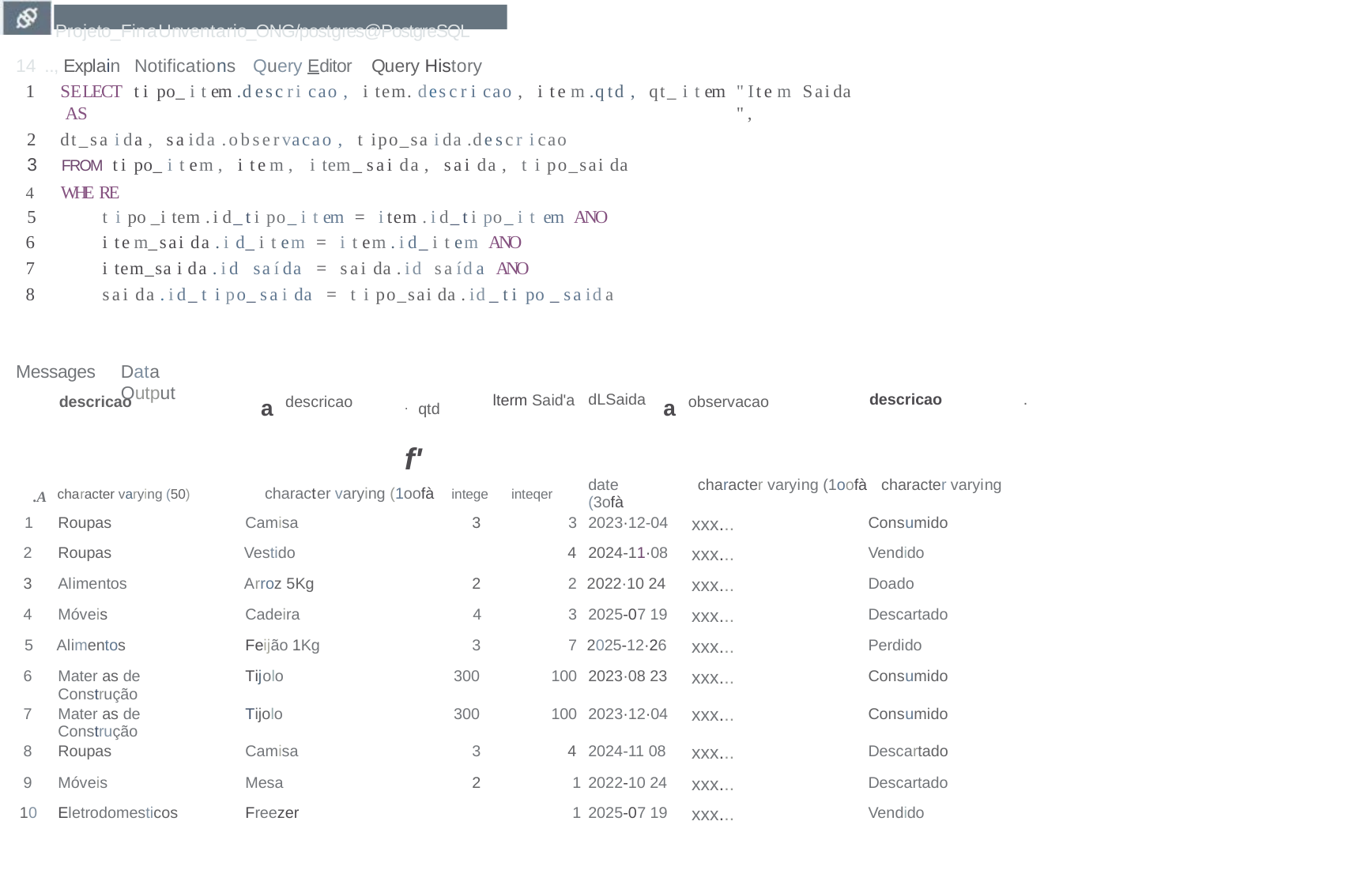

Projeto_FinaUnventario_ONG/postgres@PostgreSQL 14 .., Explain	Notifications	Query Editor	Query History
SELECT  ti po_ item .descri cao ,   i tem. descri cao ,   i tem .qtd ,  qt_ i tem  AS
dt_sa ida ,  saida .observacao ,   t ipo_sa ida .descr icao
FROM  ti po_ i tem ,   i tem ,   i tem_ sai da ,   sai da ,   t i po_sai da
4	WHE RE
t i po _i tem .id_ti po_ i tem  =   item .id_ti po_ i t em  ANO
i tem_sai da .i d_ i tem  =   i tem .id_ i tem  ANO
i tem_sa i da .id   saída   =   sai da .id  saída  ANO
sai da .id_ t i po_ sai da   =   t i po_sai da .id_ ti po _ saida
"Item  Saida ",
Messages
Data Output
| descricao a descricao |  |  | . qtd f' |  | lterm Said'a | dLSaida | a observacao |  | descricao | . |
| --- | --- | --- | --- | --- | --- | --- | --- | --- | --- | --- |
| .A character varying (50) character varying (1oofà intege inteqer |  |  |  |  |  | date character varying (1oofà character varying (3ofà |  |  |  |  |
| 1 | Roupas | Camisa |  | 3 | 3 | 2023·12-04 |  | xxx... | Consumido |  |
| 2 | Roupas | Vestido |  |  | 4 | 2024-11·08 |  | xxx... | Vendido |  |
| 3 | Alimentos | Arroz 5Kg |  | 2 | 2 | 2022·10 24 |  | xxx... | Doado |  |
| 4 | Móveis | Cadeira |  | 4 | 3 | 2025-07 19 |  | xxx... | Descartado |  |
| 5 | Alimentos | Feijão 1Kg |  | 3 | 7 | 2025-12·26 |  | xxx... | Perdido |  |
| 6 | Mater as de Construção | Tijolo |  | 300 | 100 | 2023·08 23 |  | xxx... | Consumido |  |
| 7 | Mater as de Construção | Tijolo |  | 300 | 100 | 2023·12·04 |  | xxx... | Consumido |  |
| 8 | Roupas | Camisa |  | 3 | 4 | 2024-11 08 |  | xxx... | Descartado |  |
| 9 | Móveis | Mesa |  | 2 | 1 | 2022-10 24 |  | xxx... | Descartado |  |
| 10 | Eletrodomesticos | Freezer |  |  | 1 | 2025-07 19 |  | xxx... | Vendido |  |